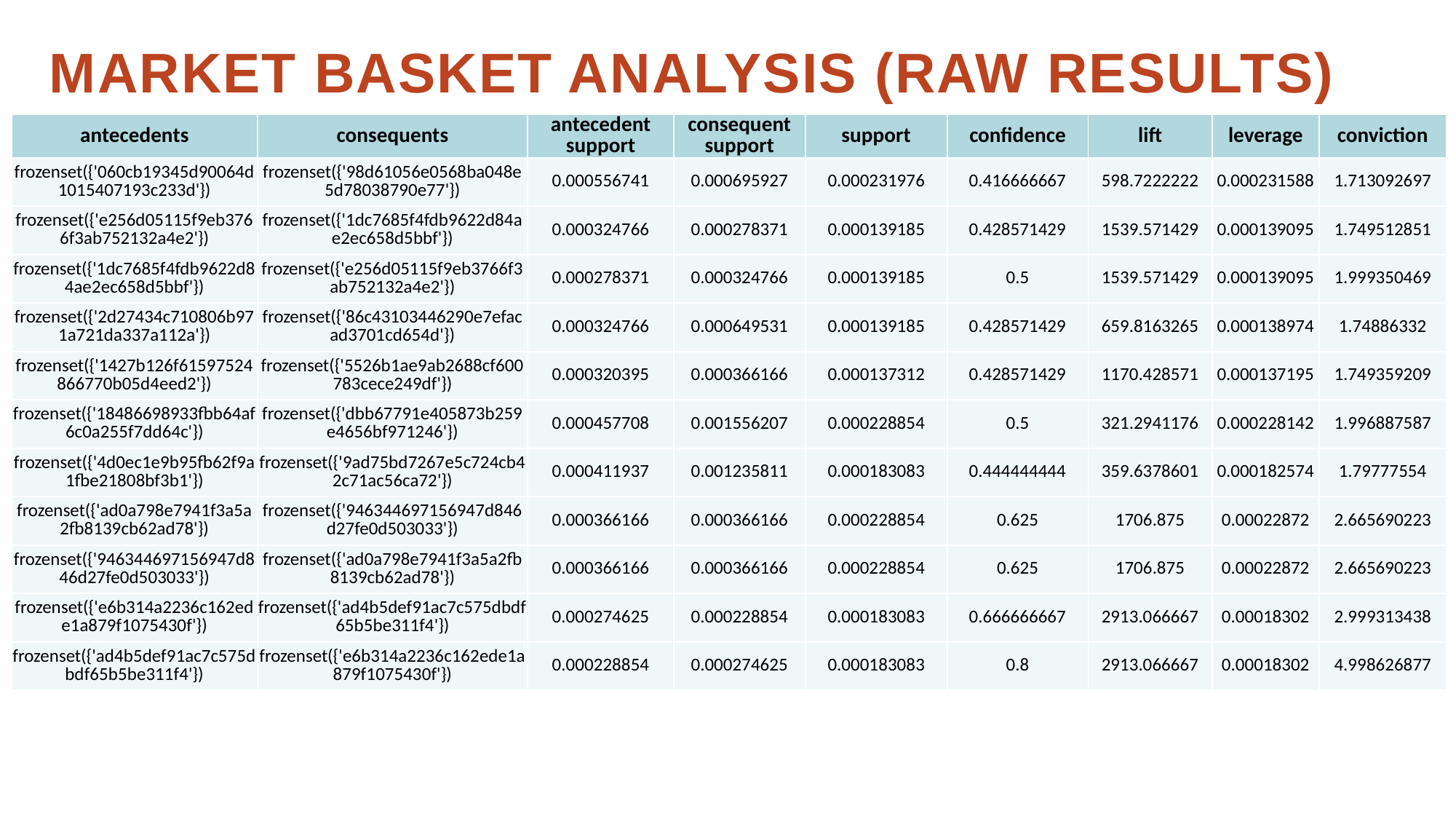

# MARKET BASKET ANALYSIS (RAW RESULTS)
| antecedents | consequents | antecedent support | consequent support | support | confidence | lift | leverage | conviction |
| --- | --- | --- | --- | --- | --- | --- | --- | --- |
| frozenset({'060cb19345d90064d1015407193c233d'}) | frozenset({'98d61056e0568ba048e5d78038790e77'}) | 0.000556741 | 0.000695927 | 0.000231976 | 0.416666667 | 598.7222222 | 0.000231588 | 1.713092697 |
| frozenset({'e256d05115f9eb3766f3ab752132a4e2'}) | frozenset({'1dc7685f4fdb9622d84ae2ec658d5bbf'}) | 0.000324766 | 0.000278371 | 0.000139185 | 0.428571429 | 1539.571429 | 0.000139095 | 1.749512851 |
| frozenset({'1dc7685f4fdb9622d84ae2ec658d5bbf'}) | frozenset({'e256d05115f9eb3766f3ab752132a4e2'}) | 0.000278371 | 0.000324766 | 0.000139185 | 0.5 | 1539.571429 | 0.000139095 | 1.999350469 |
| frozenset({'2d27434c710806b971a721da337a112a'}) | frozenset({'86c43103446290e7efacad3701cd654d'}) | 0.000324766 | 0.000649531 | 0.000139185 | 0.428571429 | 659.8163265 | 0.000138974 | 1.74886332 |
| frozenset({'1427b126f61597524866770b05d4eed2'}) | frozenset({'5526b1ae9ab2688cf600783cece249df'}) | 0.000320395 | 0.000366166 | 0.000137312 | 0.428571429 | 1170.428571 | 0.000137195 | 1.749359209 |
| frozenset({'18486698933fbb64af6c0a255f7dd64c'}) | frozenset({'dbb67791e405873b259e4656bf971246'}) | 0.000457708 | 0.001556207 | 0.000228854 | 0.5 | 321.2941176 | 0.000228142 | 1.996887587 |
| frozenset({'4d0ec1e9b95fb62f9a1fbe21808bf3b1'}) | frozenset({'9ad75bd7267e5c724cb42c71ac56ca72'}) | 0.000411937 | 0.001235811 | 0.000183083 | 0.444444444 | 359.6378601 | 0.000182574 | 1.79777554 |
| frozenset({'ad0a798e7941f3a5a2fb8139cb62ad78'}) | frozenset({'946344697156947d846d27fe0d503033'}) | 0.000366166 | 0.000366166 | 0.000228854 | 0.625 | 1706.875 | 0.00022872 | 2.665690223 |
| frozenset({'946344697156947d846d27fe0d503033'}) | frozenset({'ad0a798e7941f3a5a2fb8139cb62ad78'}) | 0.000366166 | 0.000366166 | 0.000228854 | 0.625 | 1706.875 | 0.00022872 | 2.665690223 |
| frozenset({'e6b314a2236c162ede1a879f1075430f'}) | frozenset({'ad4b5def91ac7c575dbdf65b5be311f4'}) | 0.000274625 | 0.000228854 | 0.000183083 | 0.666666667 | 2913.066667 | 0.00018302 | 2.999313438 |
| frozenset({'ad4b5def91ac7c575dbdf65b5be311f4'}) | frozenset({'e6b314a2236c162ede1a879f1075430f'}) | 0.000228854 | 0.000274625 | 0.000183083 | 0.8 | 2913.066667 | 0.00018302 | 4.998626877 |